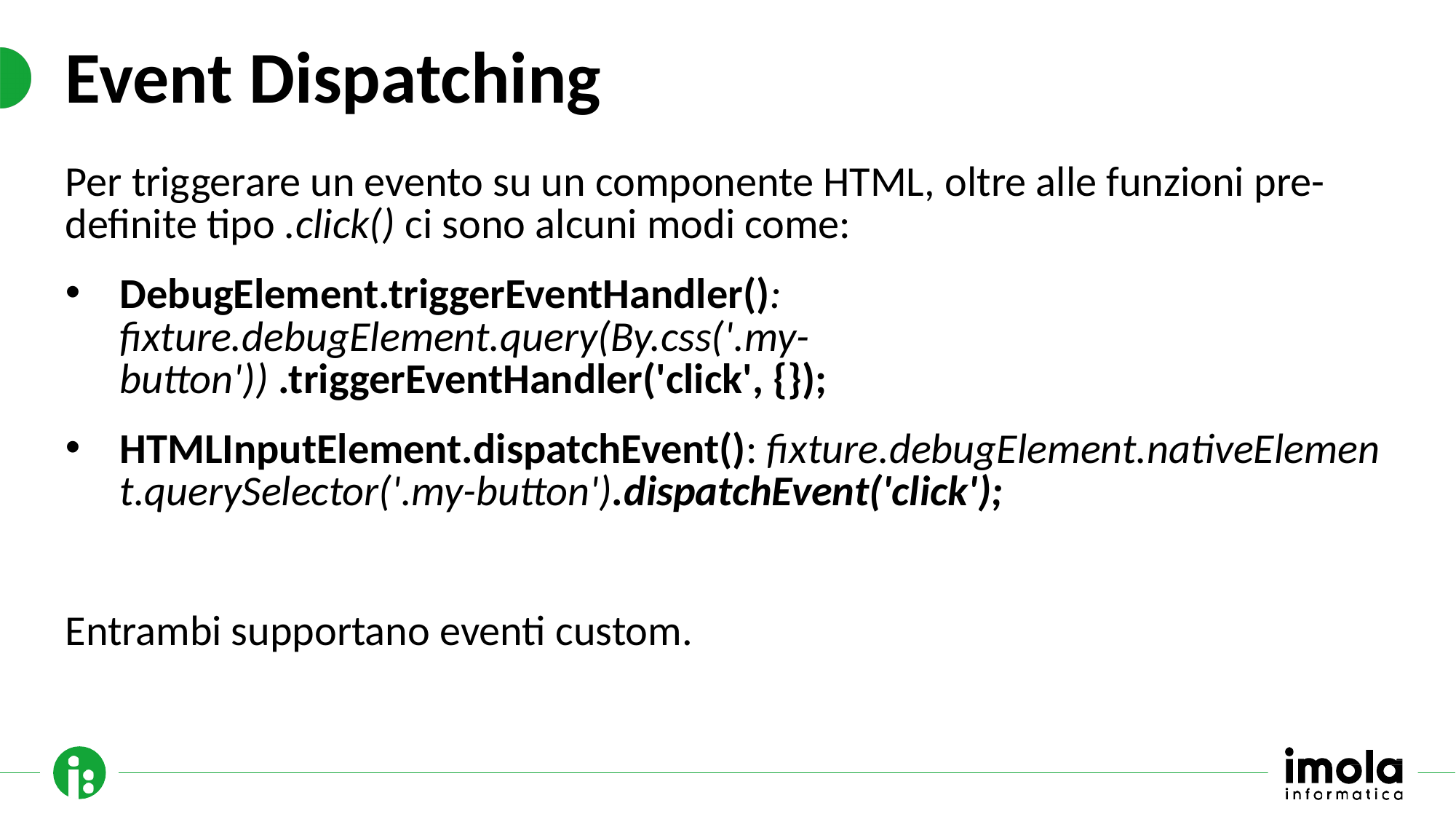

# Event Dispatching
Per triggerare un evento su un componente HTML, oltre alle funzioni pre-definite tipo .click() ci sono alcuni modi come:
DebugElement.triggerEventHandler(): fixture.debugElement.query(By.css('.my-button')) .triggerEventHandler('click', {});
HTMLInputElement.dispatchEvent(): fixture.debugElement.nativeElement.querySelector('.my-button').dispatchEvent('click');

Entrambi supportano eventi custom.